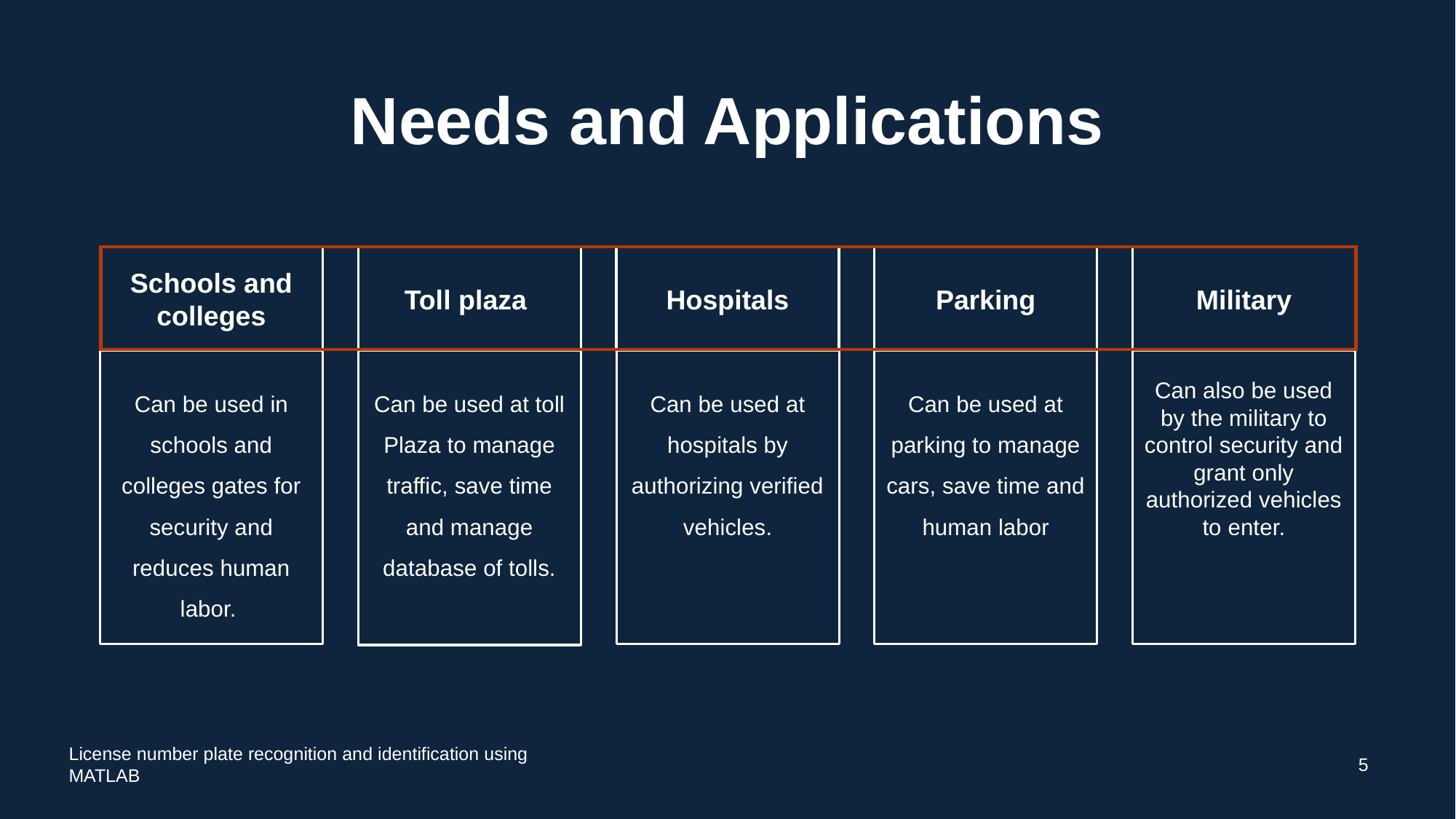

# Needs and Applications

Schools and colleges
Toll plaza
Hospitals
Parking
Military
Can be used in schools and colleges gates for security and reduces human labor.
Can be used at toll Plaza to manage traffic, save time and manage database of tolls.

Can be used at hospitals by authorizing verified vehicles.

Can be used at parking to manage cars, save time and human labor

Can also be used by the military to control security and grant only authorized vehicles to enter.

5
License number plate recognition and identification using MATLAB